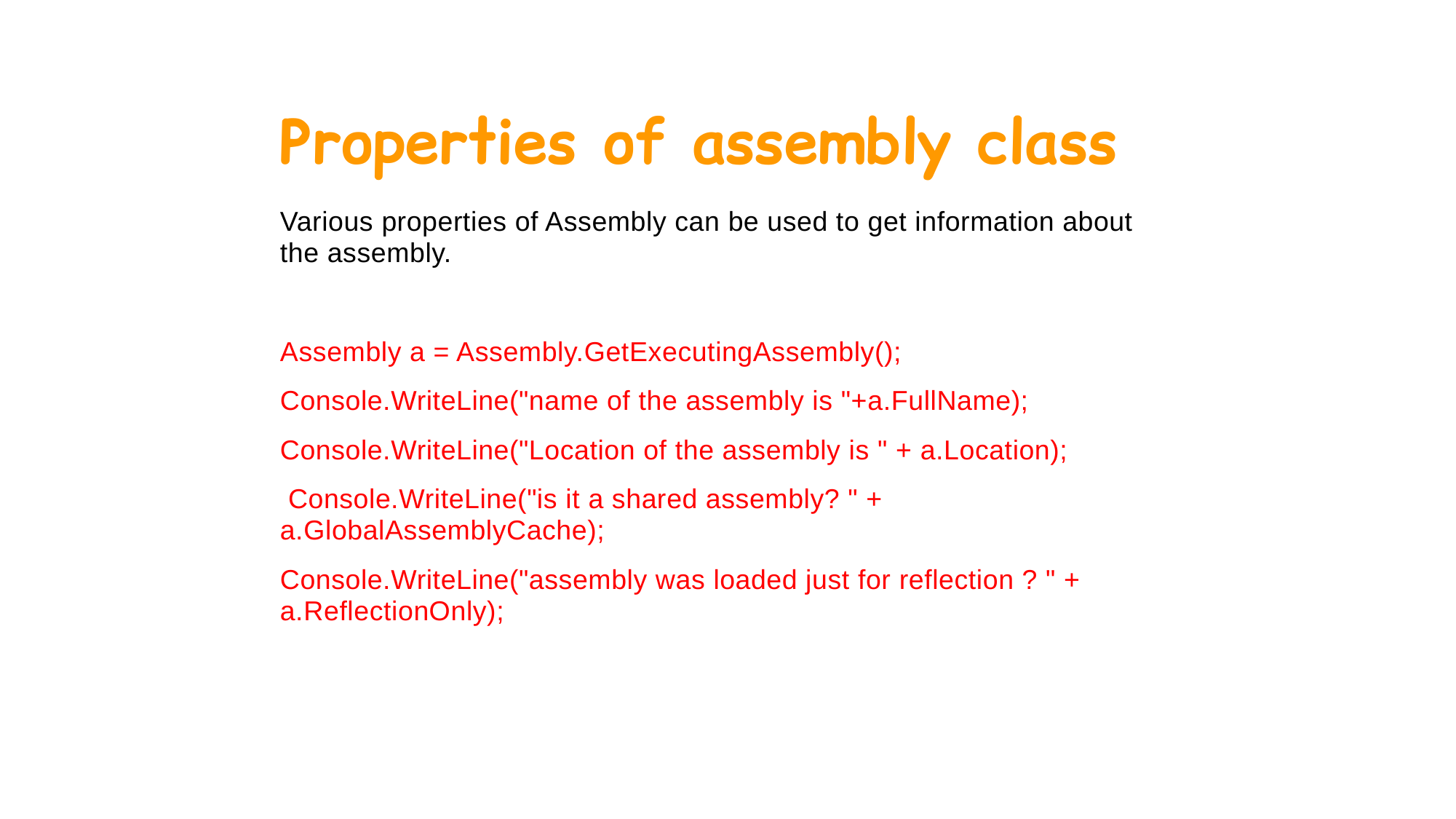

Properties of assembly class
Various properties of Assembly can be used to get information about the assembly.

Assembly a = Assembly.GetExecutingAssembly();
Console.WriteLine("name of the assembly is "+a.FullName);
Console.WriteLine("Location of the assembly is " + a.Location);
 Console.WriteLine("is it a shared assembly? " + a.GlobalAssemblyCache);
Console.WriteLine("assembly was loaded just for reflection ? " + a.ReflectionOnly);